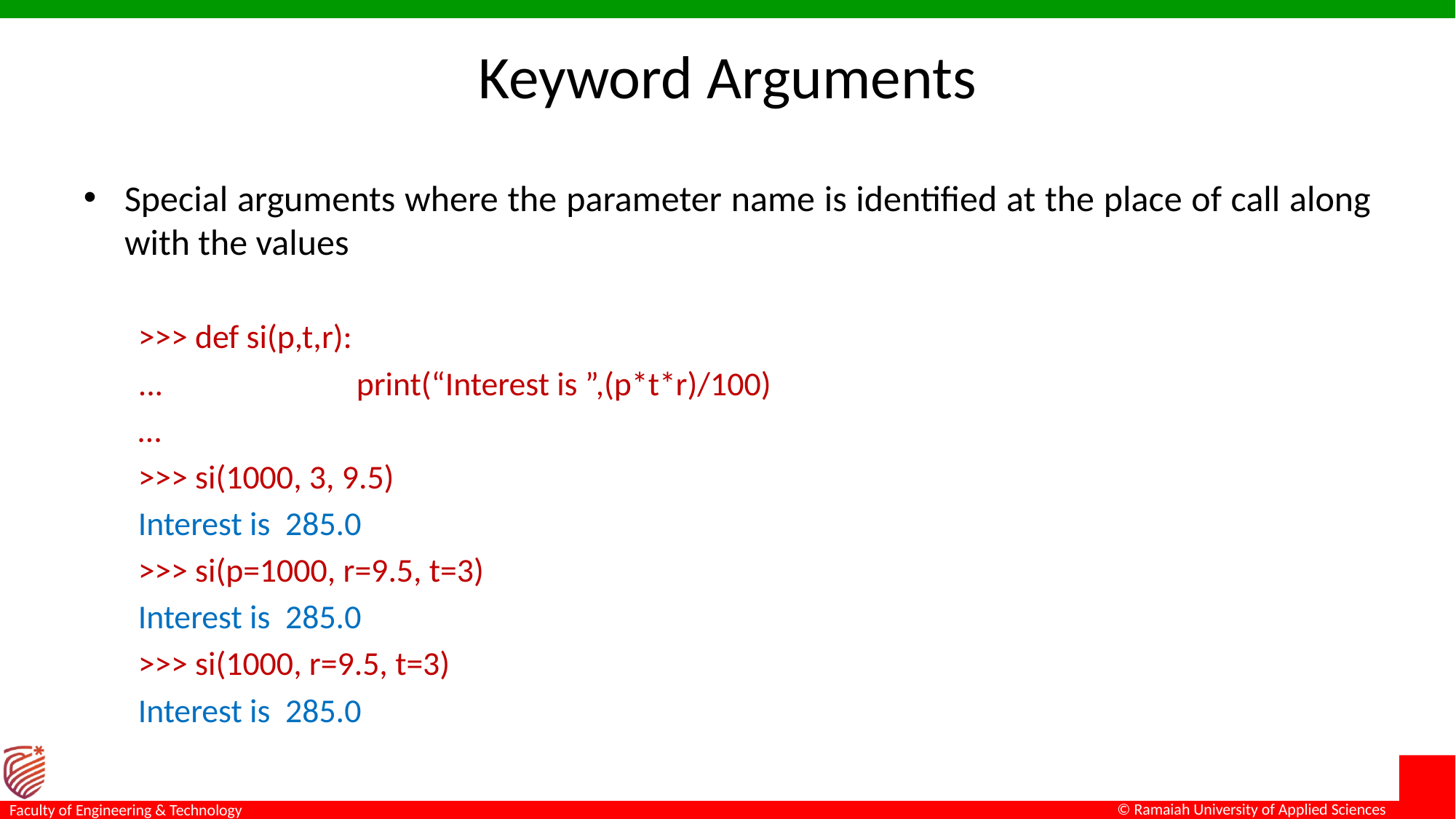

# Keyword Arguments
Special arguments where the parameter name is identified at the place of call along with the values

>>> def si(p,t,r):
...		print(“Interest is ”,(p*t*r)/100)
…
>>> si(1000, 3, 9.5)
Interest is  285.0
>>> si(p=1000, r=9.5, t=3)
Interest is  285.0
>>> si(1000, r=9.5, t=3)
Interest is  285.0